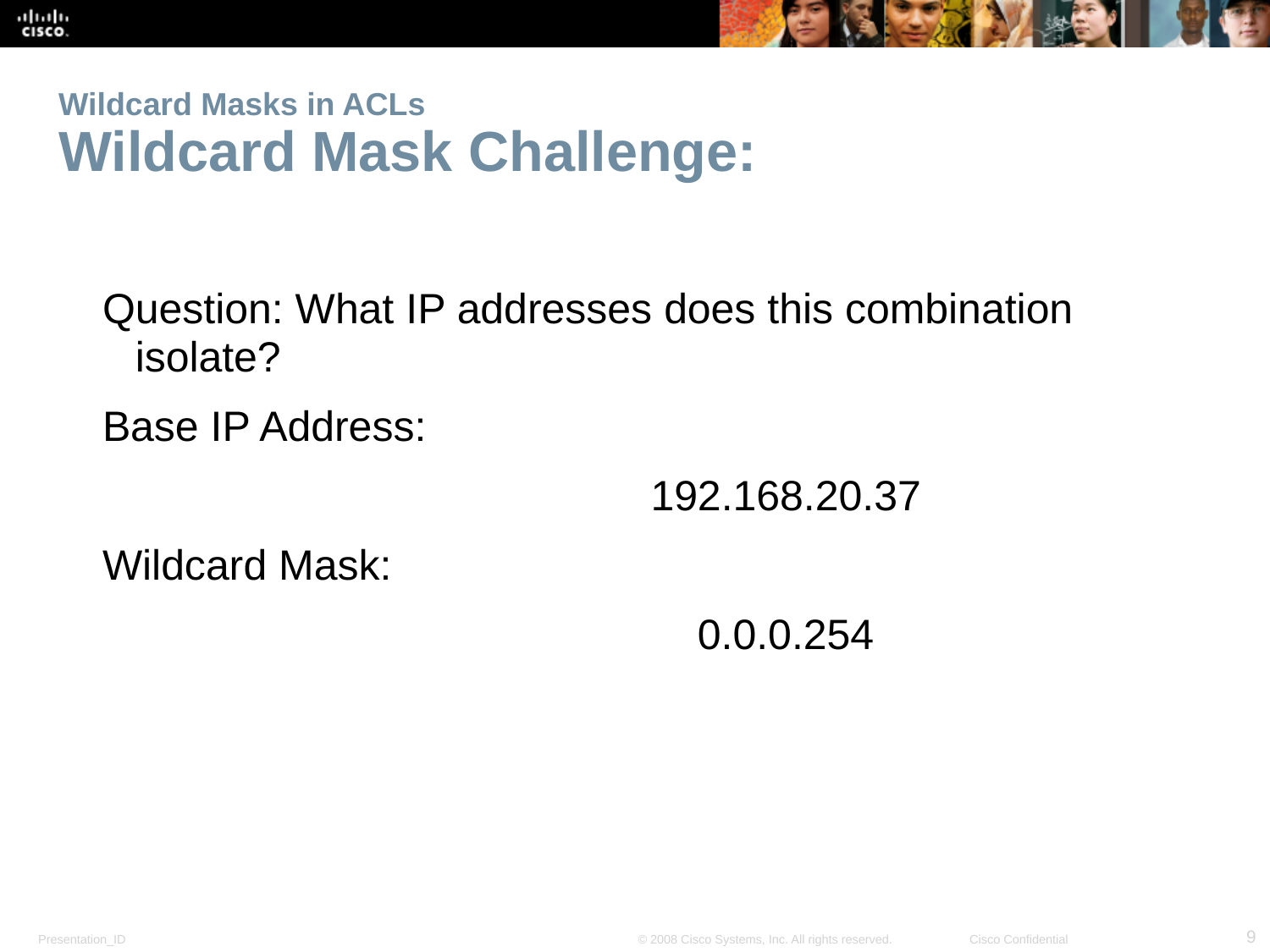

# Wildcard Masks in ACLs Wildcard Mask Challenge:
Question: What IP addresses does this combination isolate?
Base IP Address:
			192.168.20.37
Wildcard Mask:
			0.0.0.254